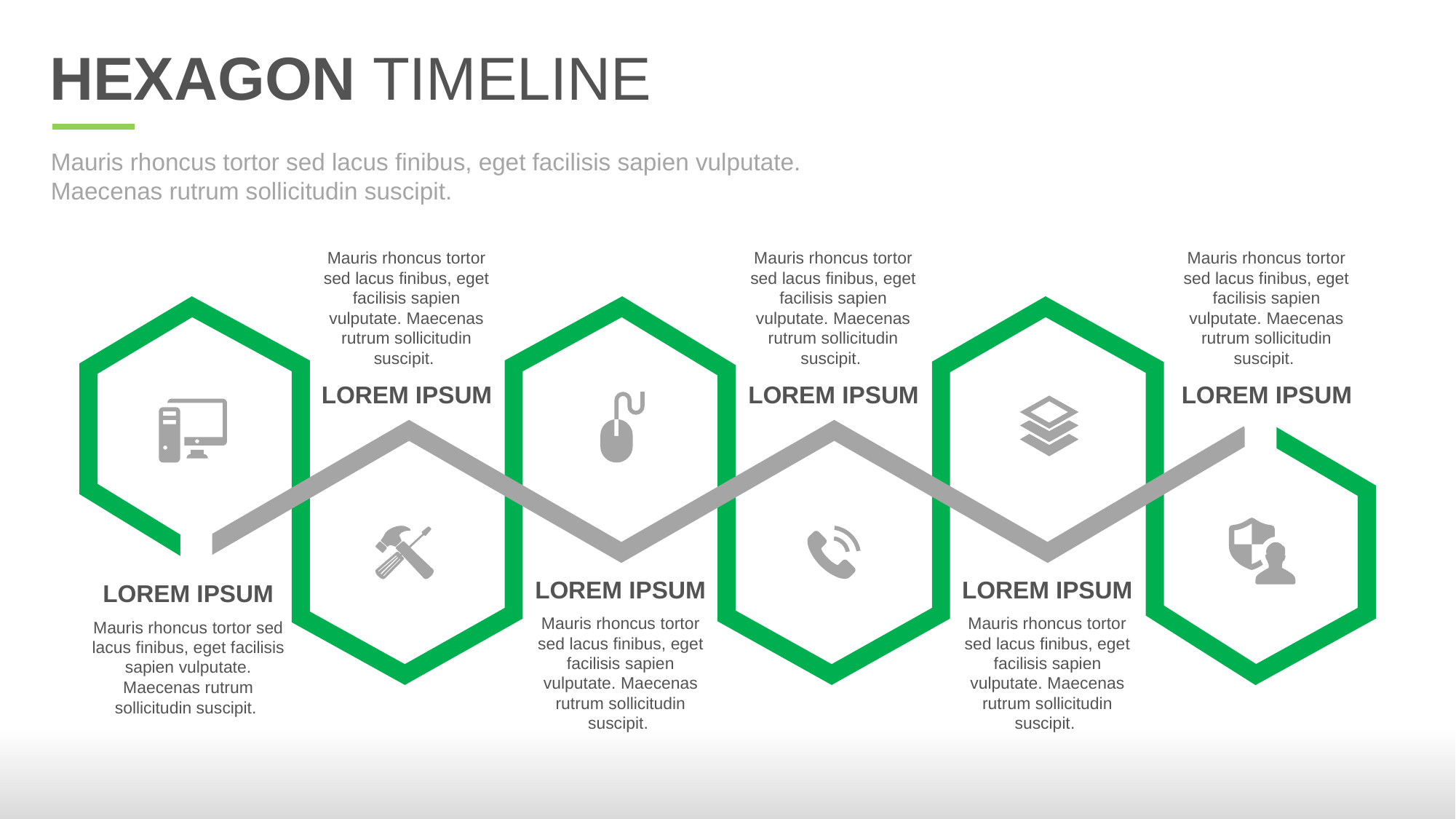

HEXAGON TIMELINE
Mauris rhoncus tortor sed lacus finibus, eget facilisis sapien vulputate. Maecenas rutrum sollicitudin suscipit.
Mauris rhoncus tortor sed lacus finibus, eget facilisis sapien vulputate. Maecenas rutrum sollicitudin suscipit.
Mauris rhoncus tortor sed lacus finibus, eget facilisis sapien vulputate. Maecenas rutrum sollicitudin suscipit.
Mauris rhoncus tortor sed lacus finibus, eget facilisis sapien vulputate. Maecenas rutrum sollicitudin suscipit.

LOREM IPSUM
LOREM IPSUM
LOREM IPSUM

LOREM IPSUM
LOREM IPSUM
LOREM IPSUM
Mauris rhoncus tortor sed lacus finibus, eget facilisis sapien vulputate. Maecenas rutrum sollicitudin suscipit.
Mauris rhoncus tortor sed lacus finibus, eget facilisis sapien vulputate. Maecenas rutrum sollicitudin suscipit.
Mauris rhoncus tortor sed lacus finibus, eget facilisis sapien vulputate. Maecenas rutrum sollicitudin suscipit.